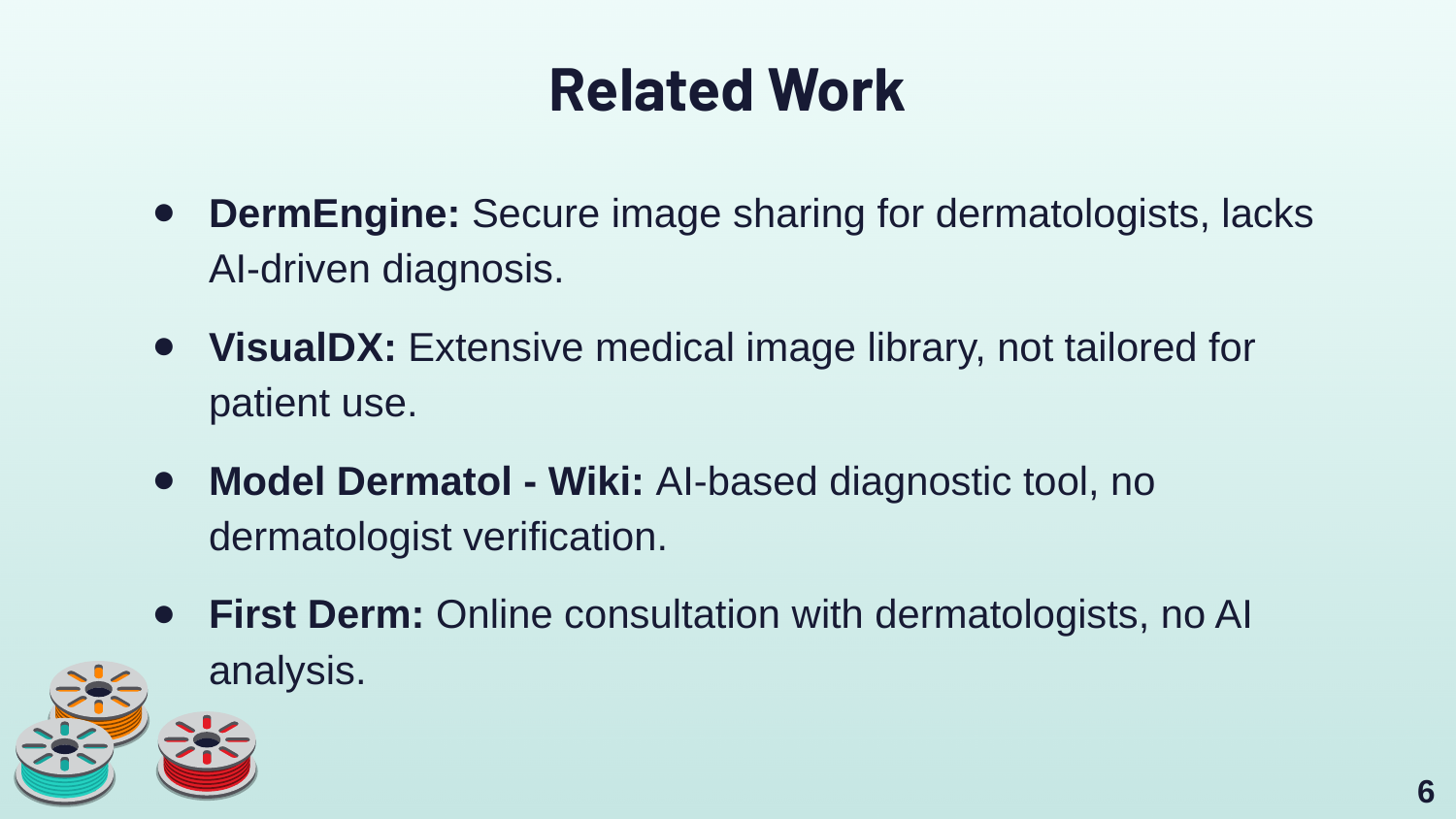

# Related Work
DermEngine: Secure image sharing for dermatologists, lacks AI-driven diagnosis.

VisualDX: Extensive medical image library, not tailored for patient use.

Model Dermatol - Wiki: AI-based diagnostic tool, no dermatologist verification.

First Derm: Online consultation with dermatologists, no AI analysis.

6